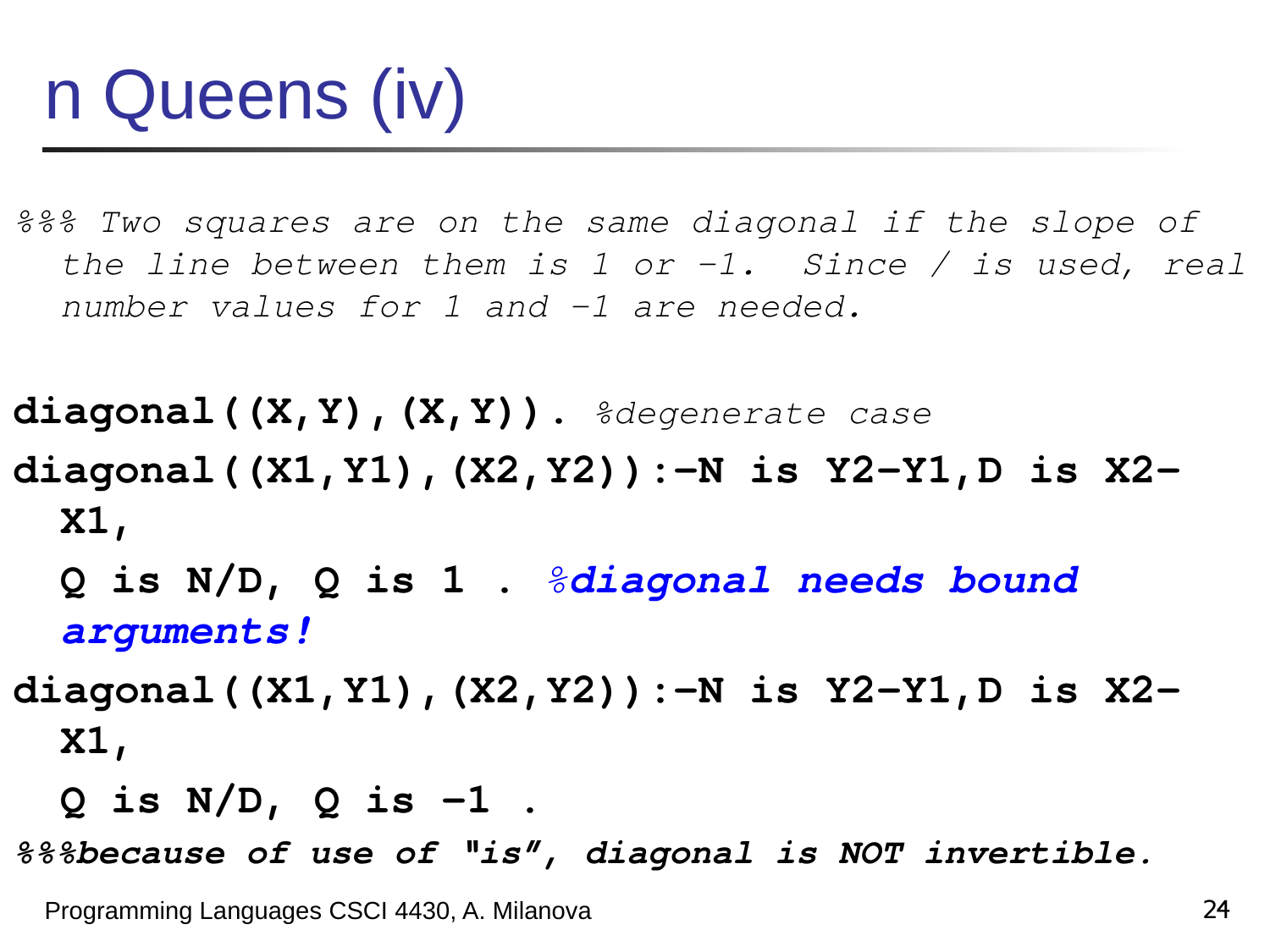

# n Queens (iv)
%%% Two squares are on the same diagonal if the slope of the line between them is 1 or -1.  Since / is used, real number values for 1 and -1 are needed.

diagonal((X,Y),(X,Y)). %degenerate case
diagonal((X1,Y1),(X2,Y2)):-N is Y2-Y1,D is X2-X1,
	Q is N/D, Q is 1 . %diagonal needs bound arguments!
diagonal((X1,Y1),(X2,Y2)):-N is Y2-Y1,D is X2-X1,
	Q is N/D, Q is -1 .
%%%because of use of “is”, diagonal is NOT invertible.

24
Programming Languages CSCI 4430, A. Milanova